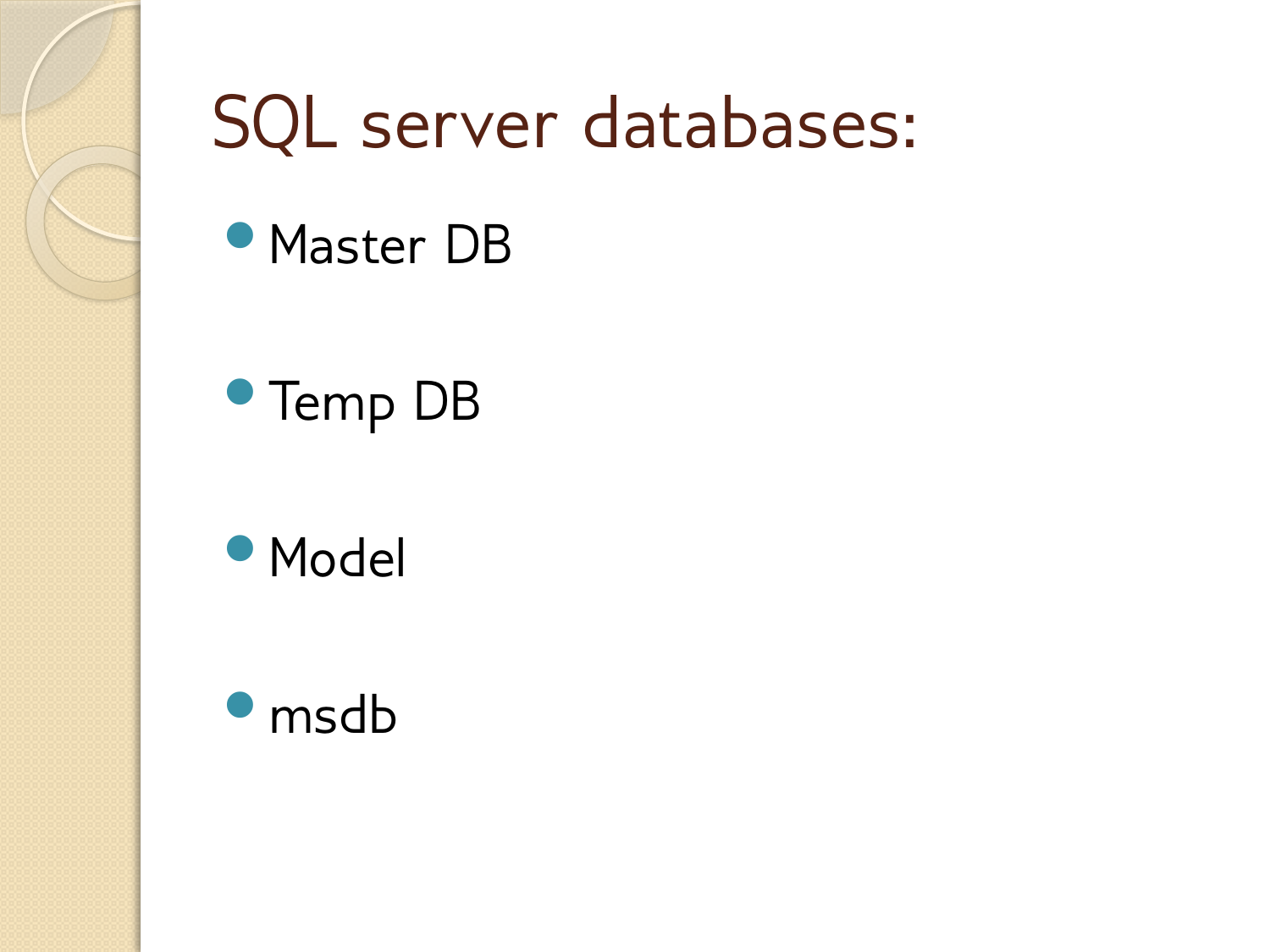

# SQL server databases:
Master DB

Temp DB

Model

msdb